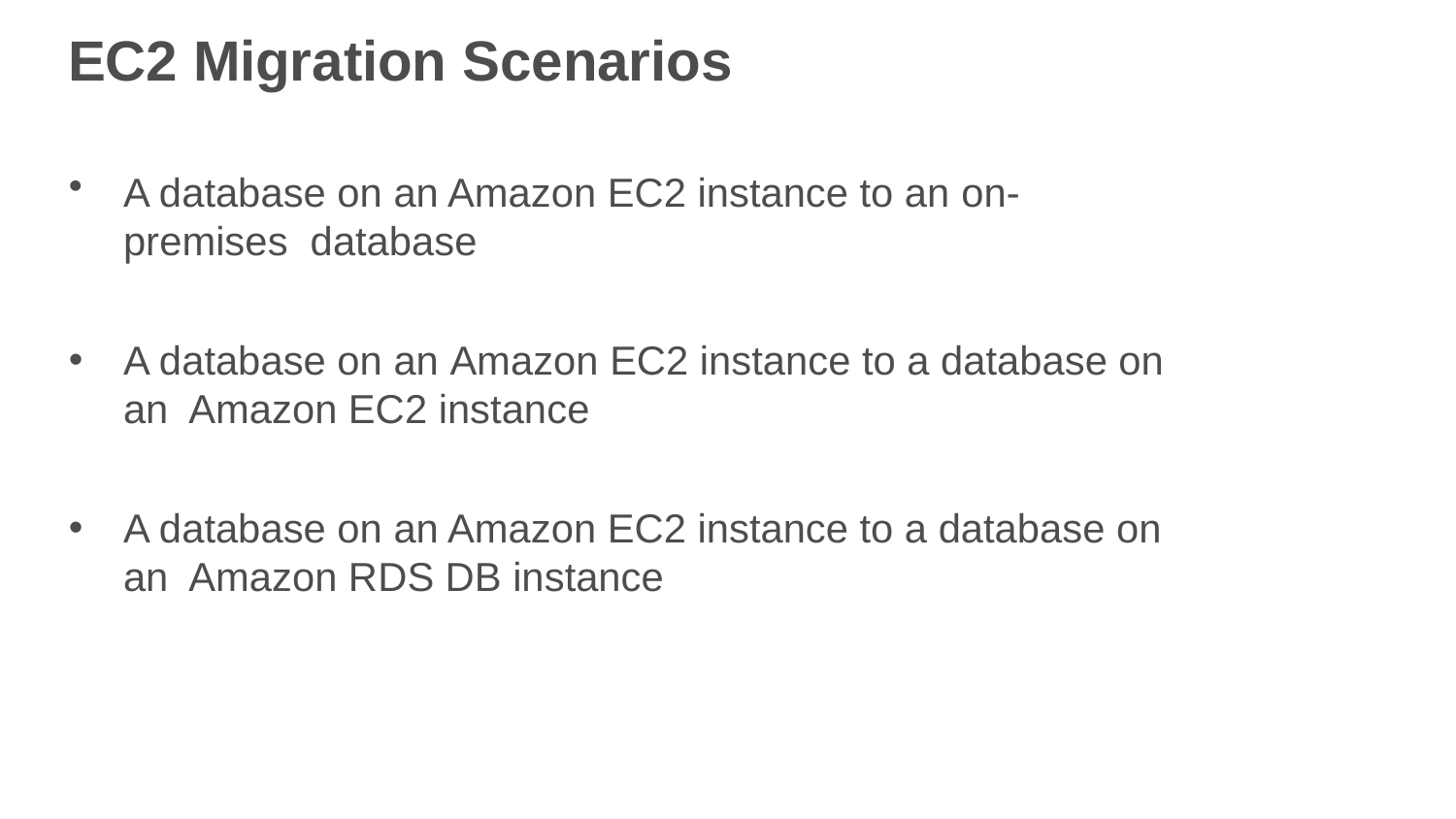

# EC2 Migration Scenarios
A database on an Amazon EC2 instance to an on-premises  database

A database on an Amazon EC2 instance to a database on an  Amazon EC2 instance

A database on an Amazon EC2 instance to a database on an  Amazon RDS DB instance